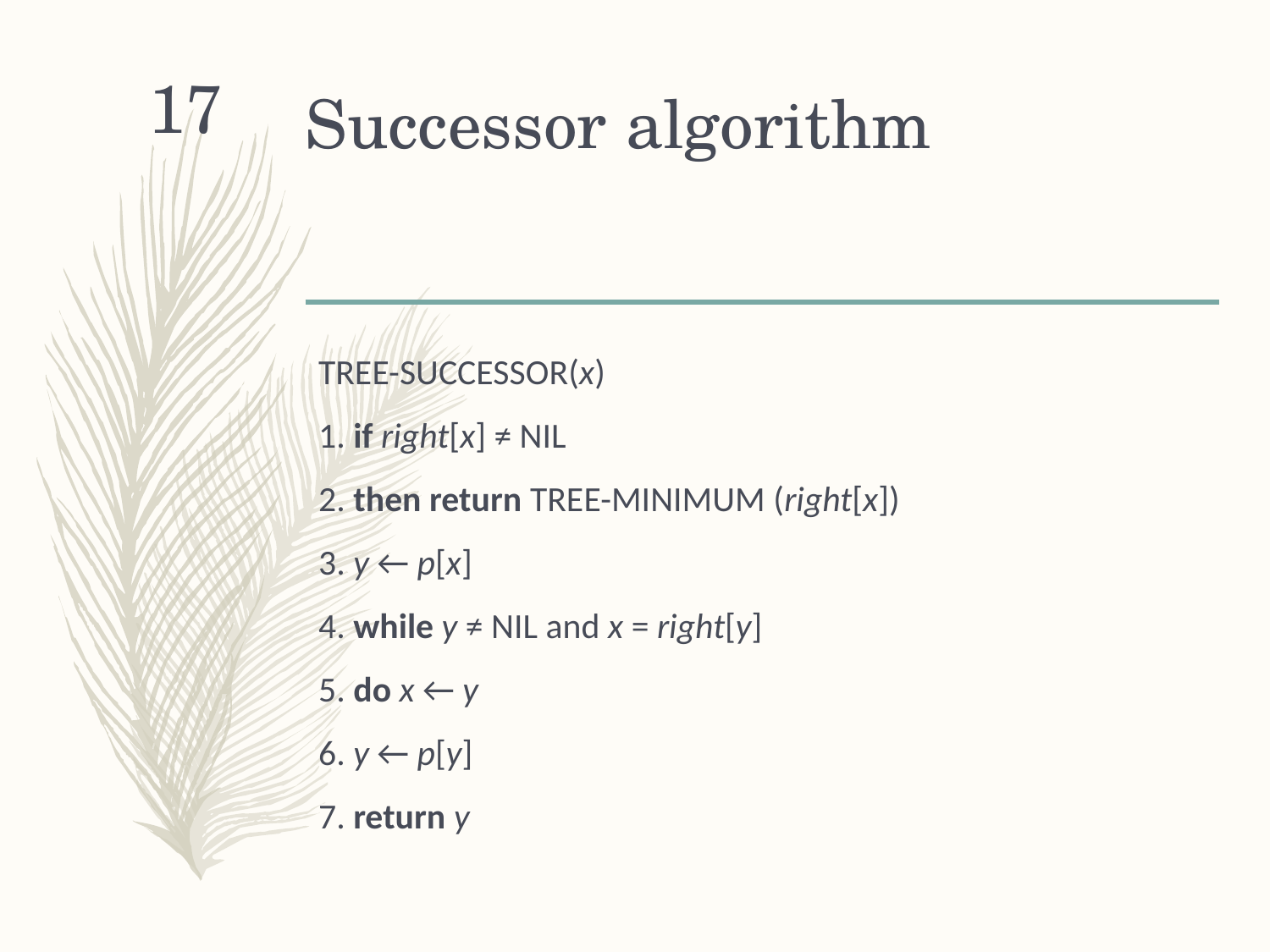

# Successor algorithm
17
TREE-SUCCESSOR(x)
1. if right[x] ≠ NIL
2. then return TREE-MINIMUM (right[x])
3. y ← p[x]
4. while y ≠ NIL and x = right[y]
5. do x ← y
6. y ← p[y]
7. return y